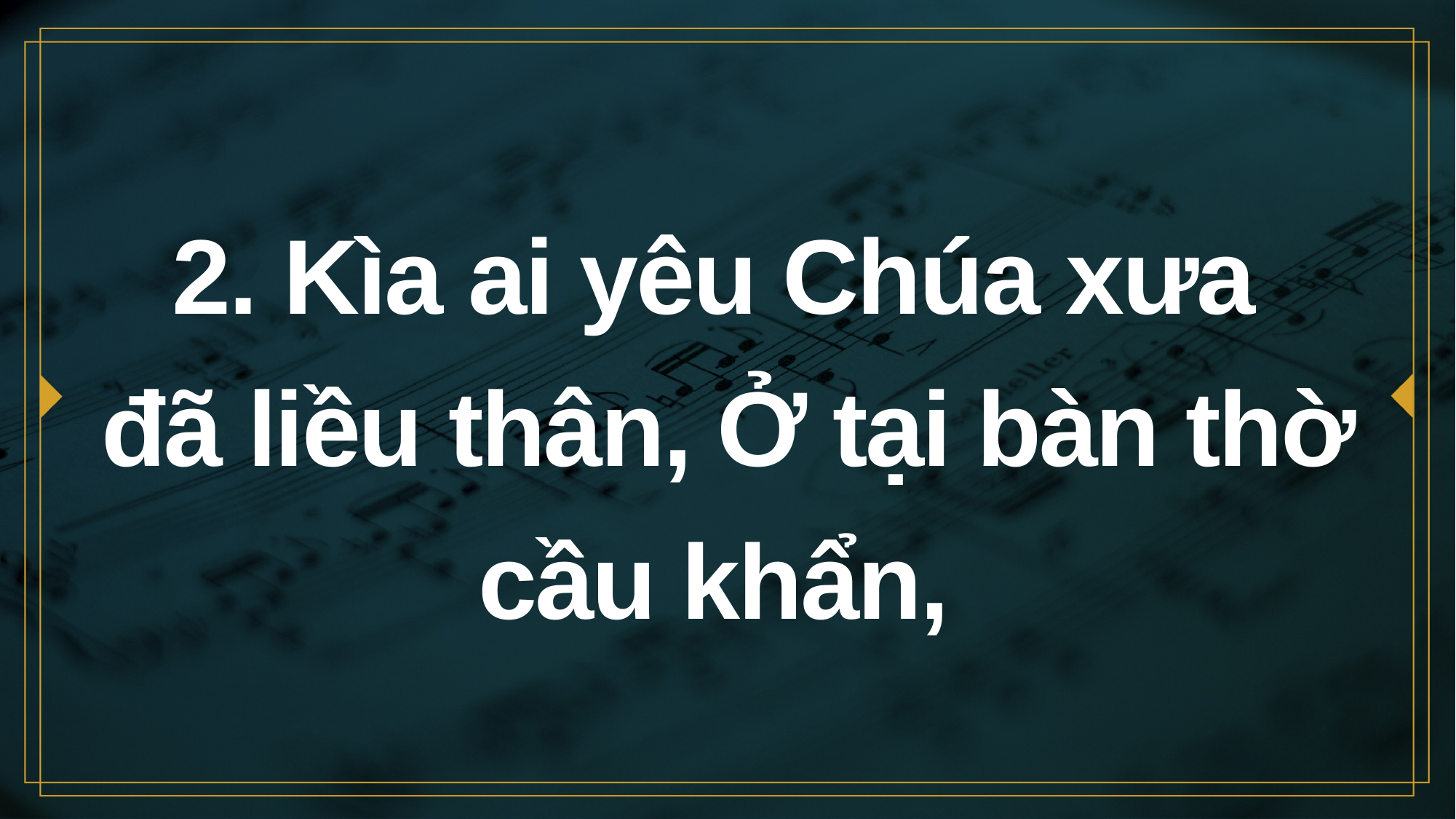

# 2. Kìa ai yêu Chúa xưa đã liều thân, Ở tại bàn thờ cầu khẩn,